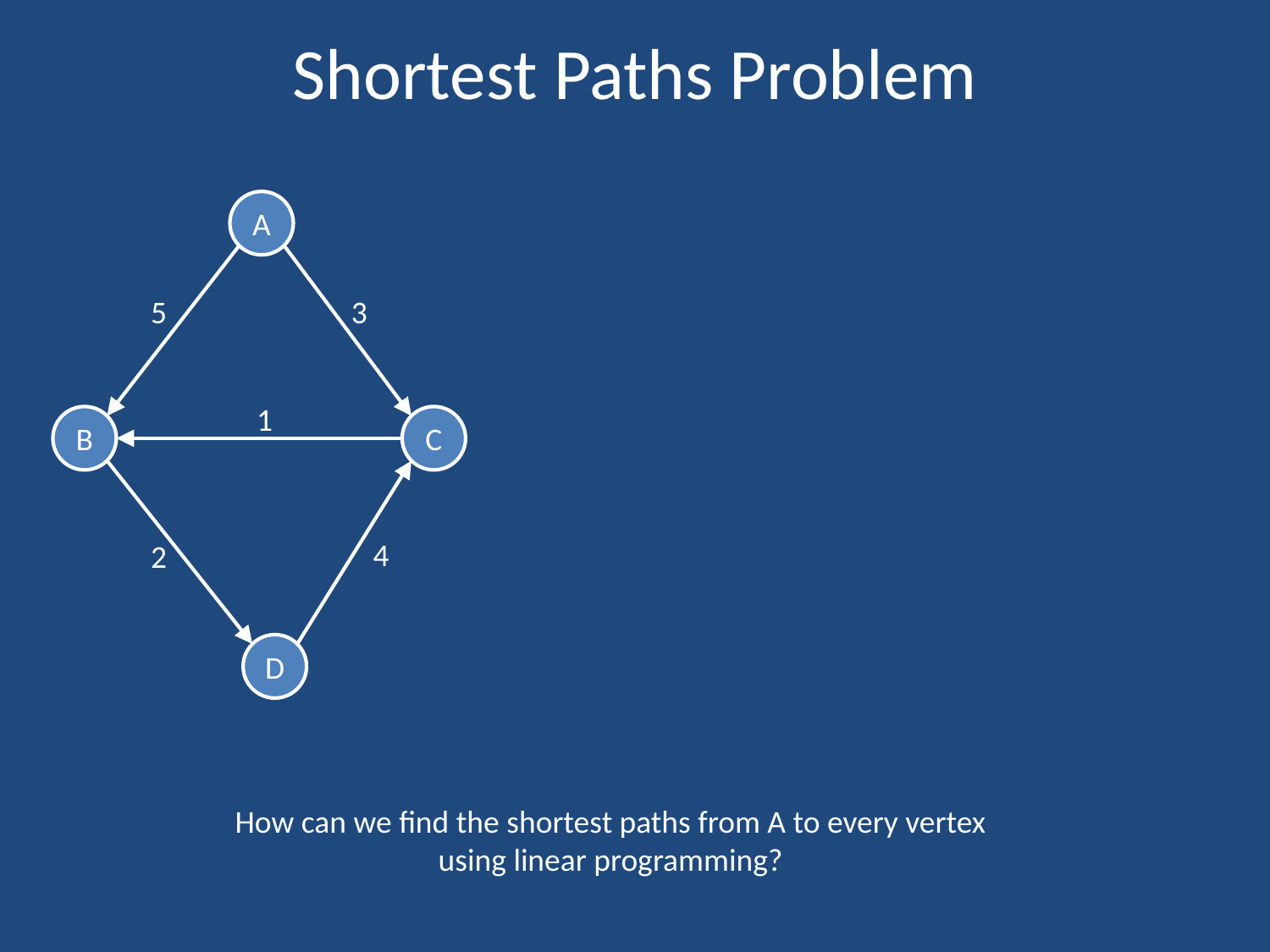

# Shortest Paths Problem
A
5
3
1
B
C
4
2
D
How can we find the shortest paths from A to every vertex using linear programming?